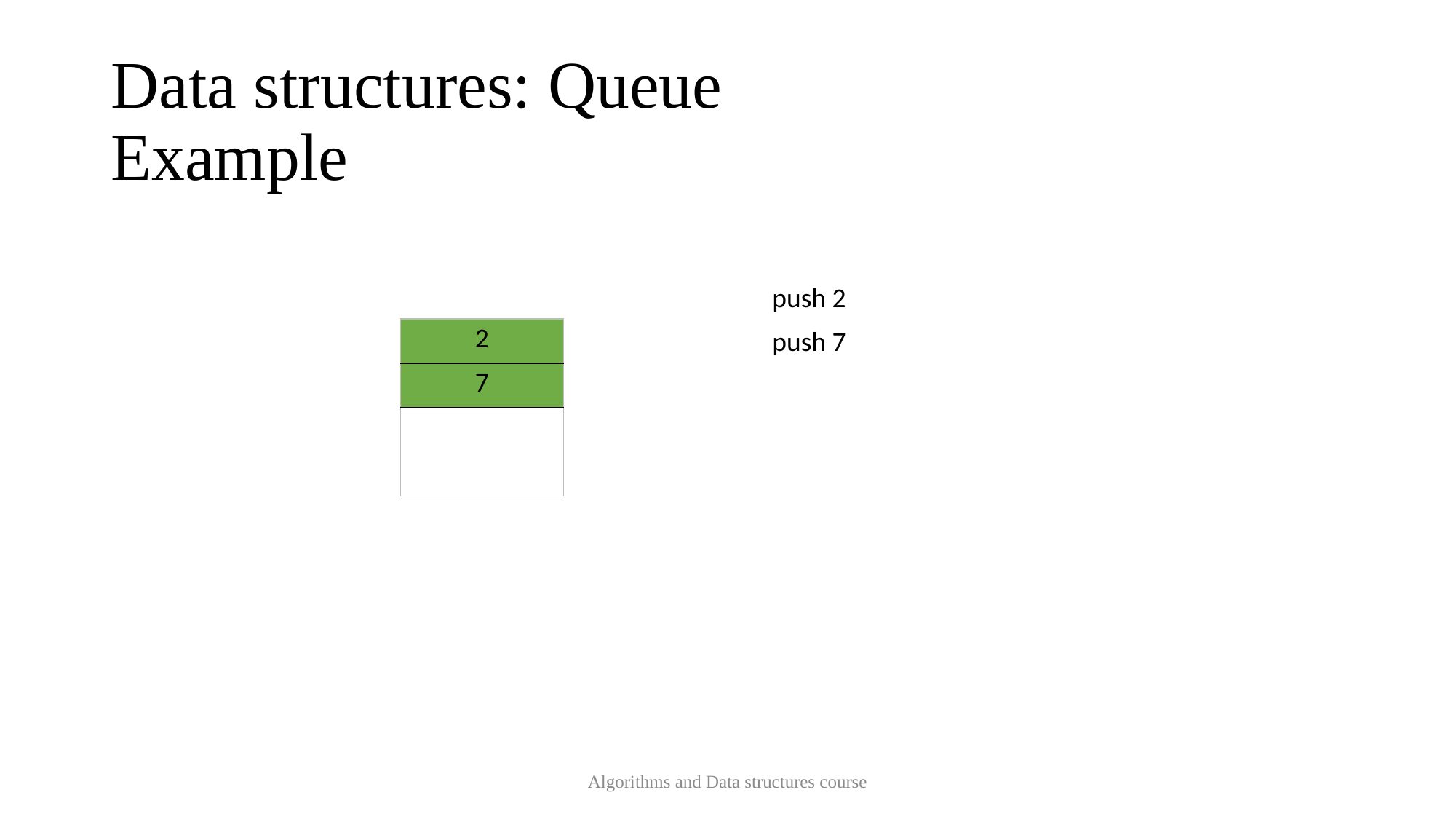

# Data structures: Queue Example
push 2
| 2 |
| --- |
| 7 |
|  |
|  |
push 7
Algorithms and Data structures course